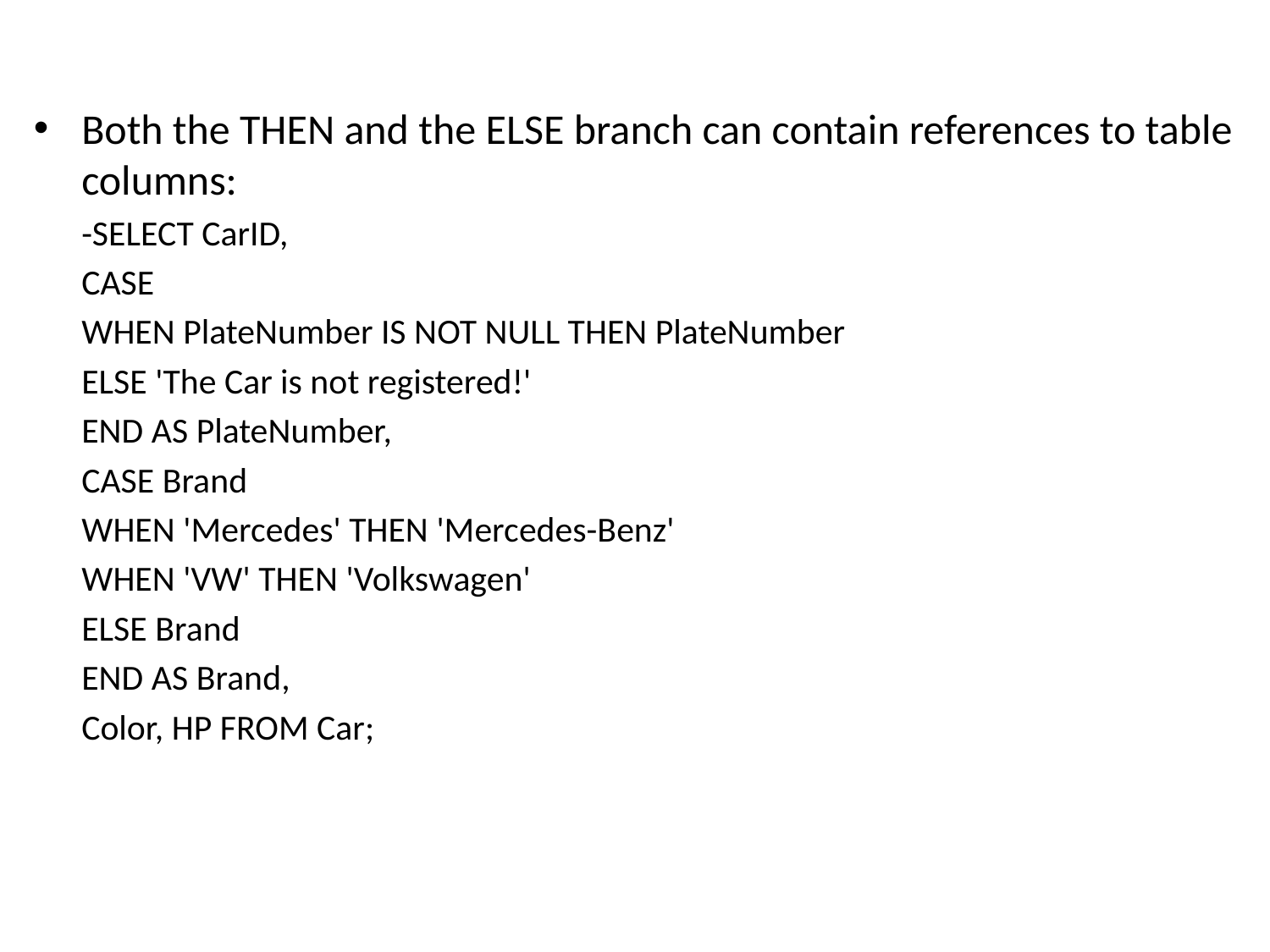

Both the THEN and the ELSE branch can contain references to table columns:
	-SELECT CarID,
	CASE
	WHEN PlateNumber IS NOT NULL THEN PlateNumber
	ELSE 'The Car is not registered!'
	END AS PlateNumber,
	CASE Brand
	WHEN 'Mercedes' THEN 'Mercedes-Benz'
	WHEN 'VW' THEN 'Volkswagen'
	ELSE Brand
	END AS Brand,
	Color, HP FROM Car;